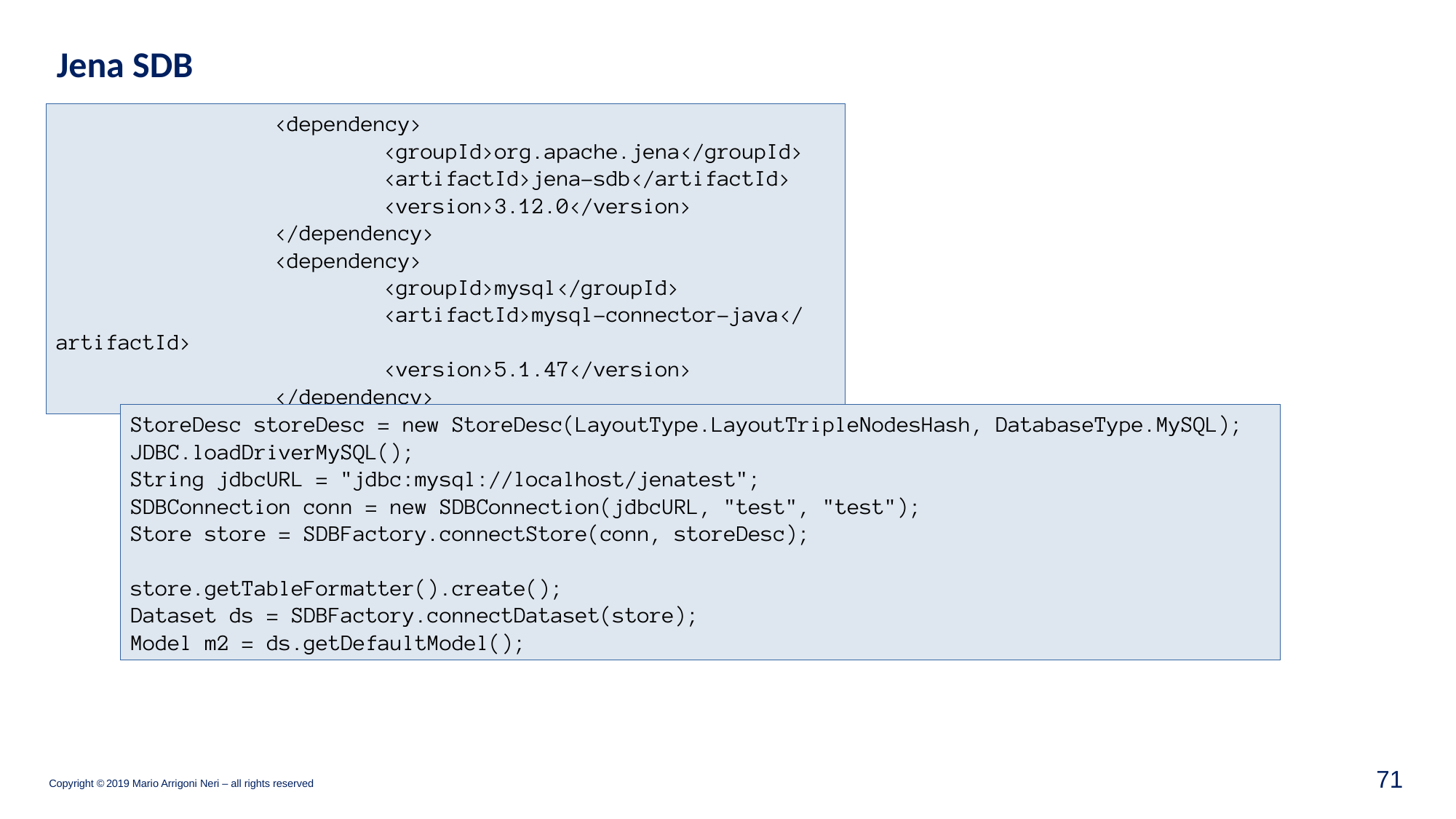

Jena SDB
		<dependency>
			<groupId>org.apache.jena</groupId>
			<artifactId>jena-sdb</artifactId>
			<version>3.12.0</version>
		</dependency>
		<dependency>
			<groupId>mysql</groupId>
			<artifactId>mysql-connector-java</artifactId>
			<version>5.1.47</version>
		</dependency>
StoreDesc storeDesc = new StoreDesc(LayoutType.LayoutTripleNodesHash, DatabaseType.MySQL);
JDBC.loadDriverMySQL();
String jdbcURL = "jdbc:mysql://localhost/jenatest";
SDBConnection conn = new SDBConnection(jdbcURL, "test", "test");
Store store = SDBFactory.connectStore(conn, storeDesc);

store.getTableFormatter().create();
Dataset ds = SDBFactory.connectDataset(store);
Model m2 = ds.getDefaultModel();
71